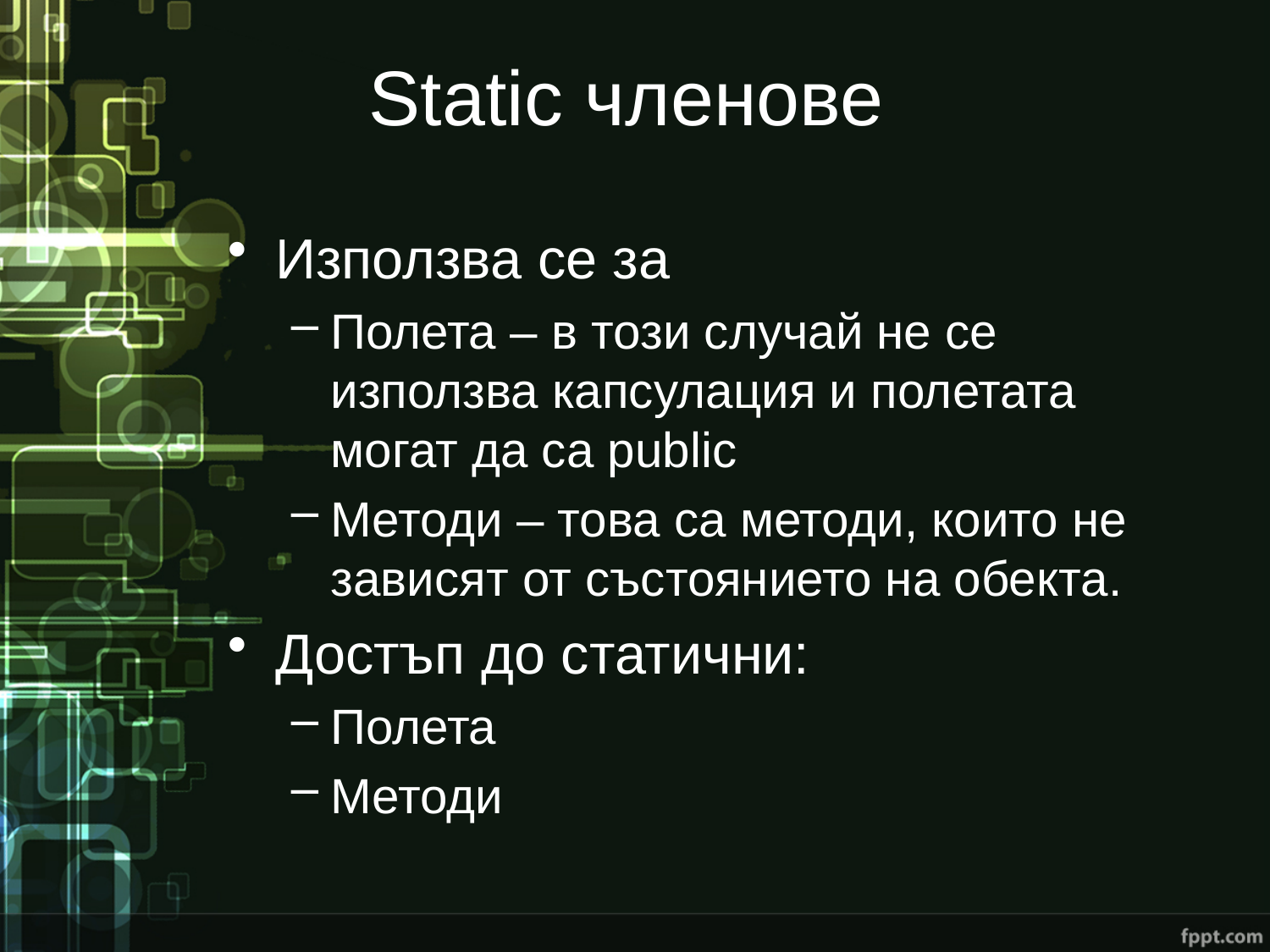

# Static членове
Използва се за
Полета – в този случай не се използва капсулация и полетата могат да са public
Методи – това са методи, които не зависят от състоянието на обекта.
Достъп до статични:
Полета
Методи